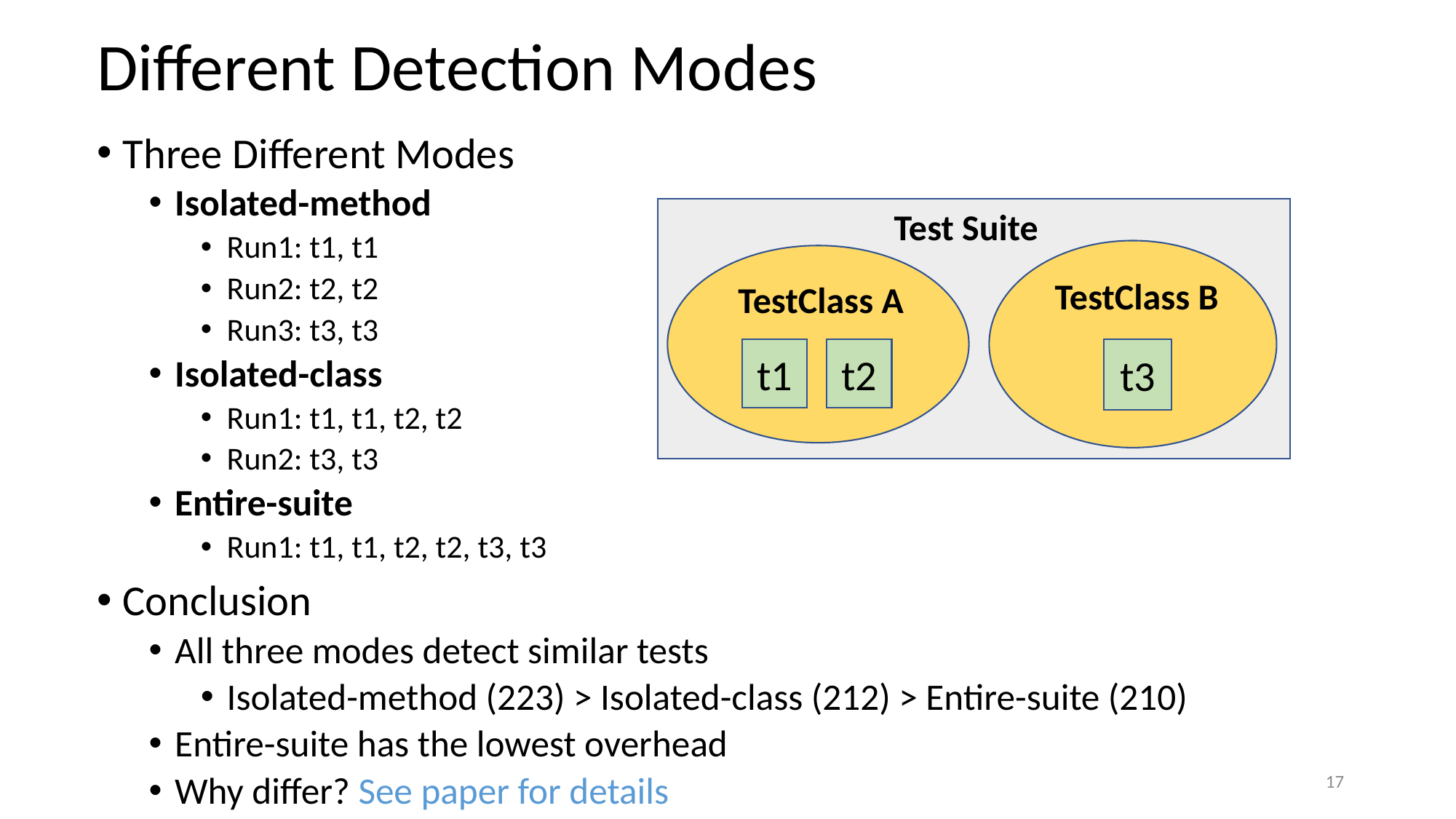

# Different Detection Modes
Three Different Modes
Isolated-method
Run1: t1, t1
Run2: t2, t2
Run3: t3, t3
Isolated-class
Run1: t1, t1, t2, t2
Run2: t3, t3
Entire-suite
Run1: t1, t1, t2, t2, t3, t3
Conclusion
All three modes detect similar tests
Isolated-method (223) > Isolated-class (212) > Entire-suite (210)
Entire-suite has the lowest overhead
Why differ? See paper for details​
Test Suite

TestClass B
t3

TestClass A
t2
t1
17